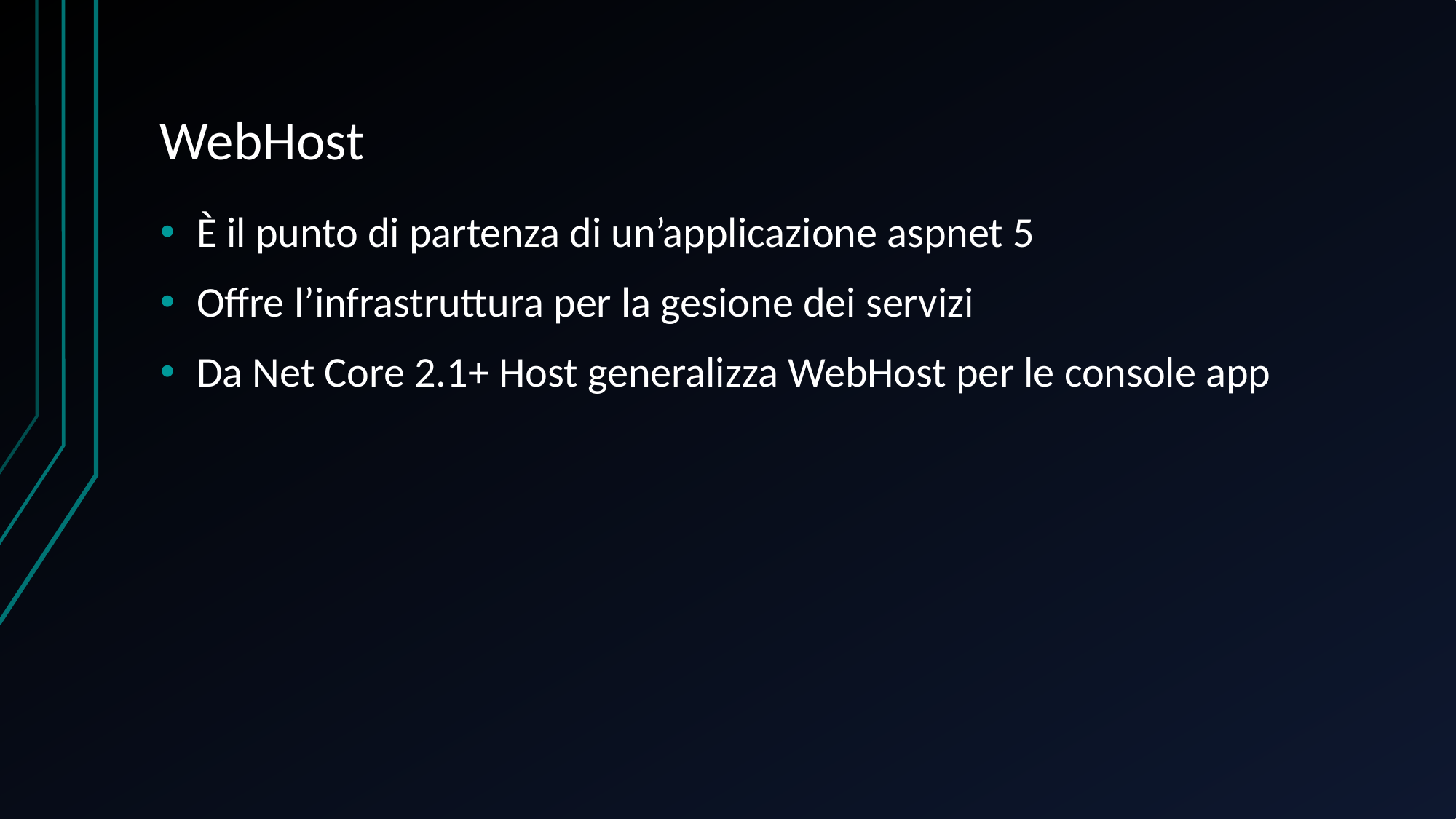

# WebHost
È il punto di partenza di un’applicazione aspnet 5
Offre l’infrastruttura per la gesione dei servizi
Da Net Core 2.1+ Host generalizza WebHost per le console app